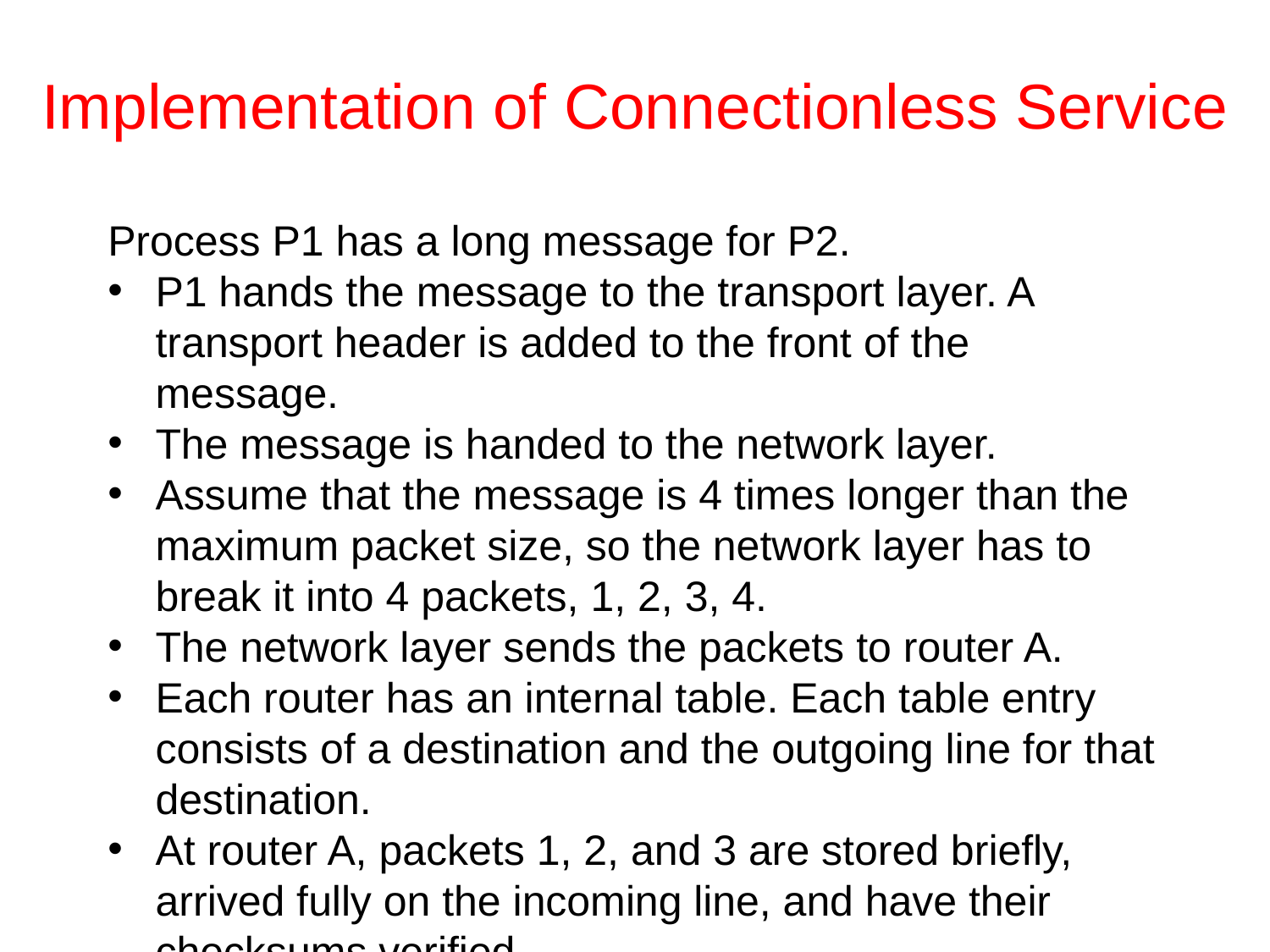

# Implementation of Connectionless Service
Process P1 has a long message for P2.
P1 hands the message to the transport layer. A transport header is added to the front of the message.
The message is handed to the network layer.
Assume that the message is 4 times longer than the maximum packet size, so the network layer has to break it into 4 packets, 1, 2, 3, 4.
The network layer sends the packets to router A.
Each router has an internal table. Each table entry consists of a destination and the outgoing line for that destination.
At router A, packets 1, 2, and 3 are stored briefly, arrived fully on the incoming line, and have their checksums verified.